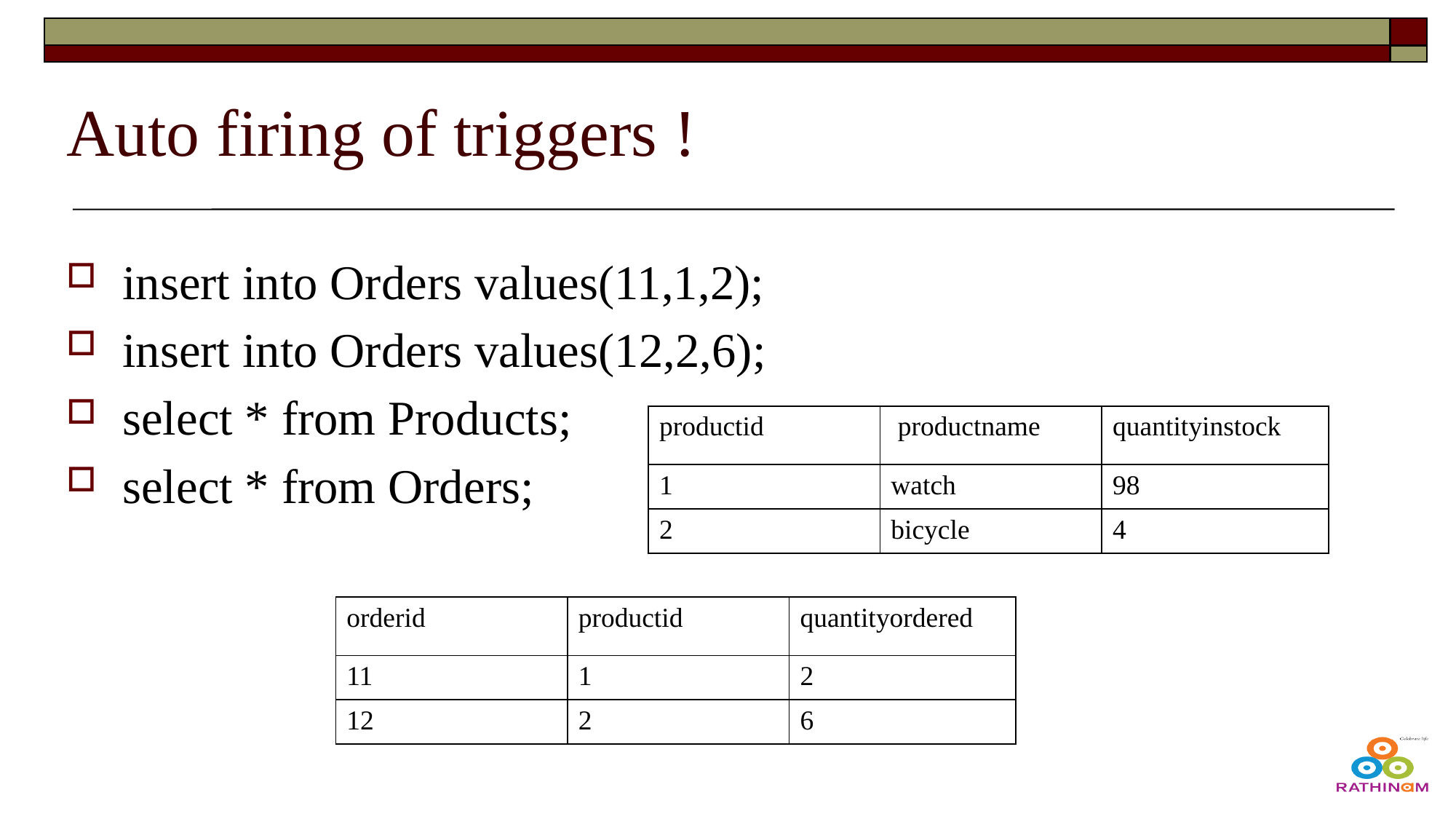

# Auto firing of triggers !
insert into Orders values(11,1,2);
insert into Orders values(12,2,6);
select * from Products;
select * from Orders;

| productid | productname | quantityinstock |
| --- | --- | --- |
| 1 | watch | 98 |
| 2 | bicycle | 4 |
| orderid | productid | quantityordered |
| --- | --- | --- |
| 11 | 1 | 2 |
| 12 | 2 | 6 |